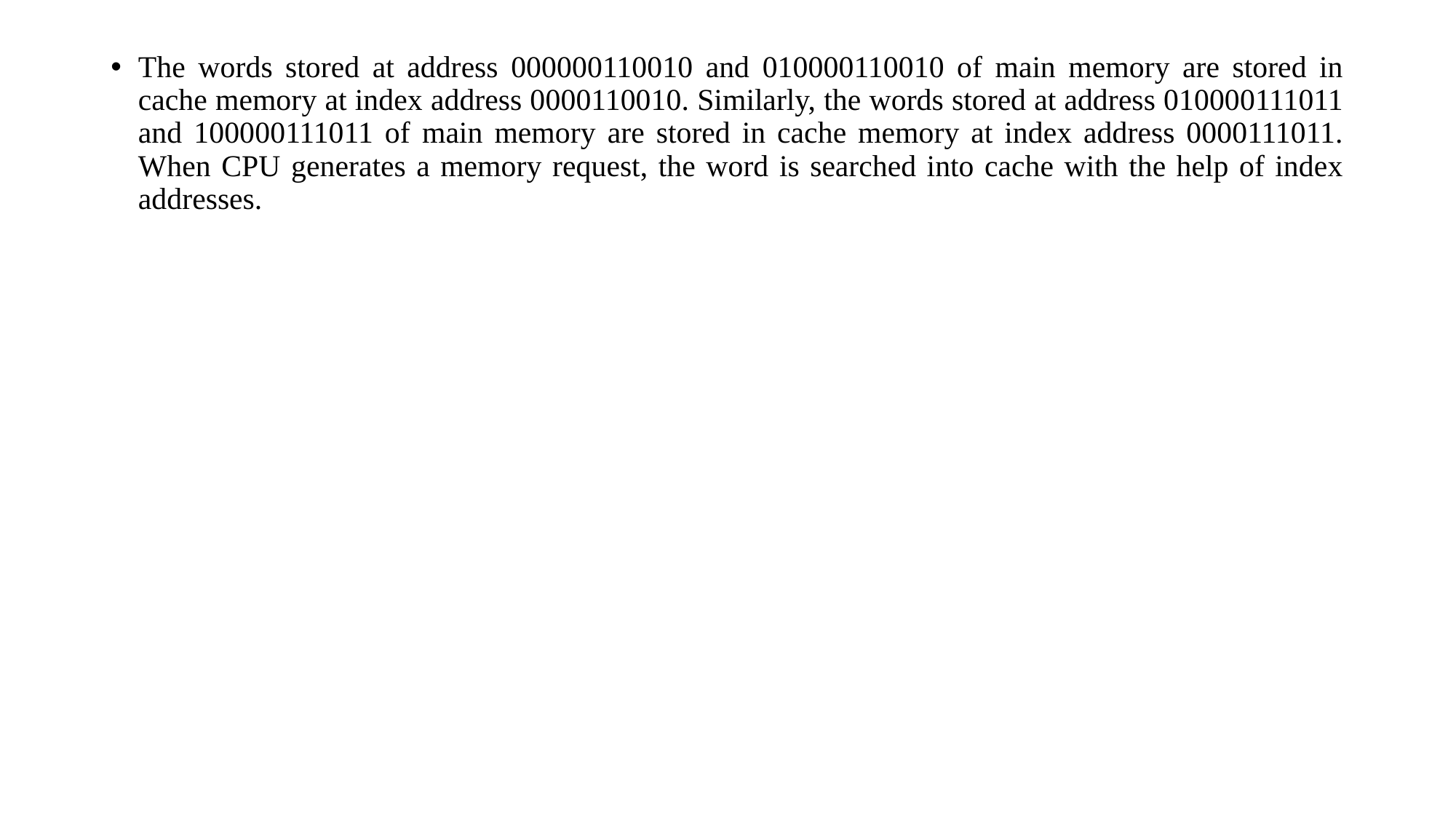

The words stored at address 000000110010 and 010000110010 of main memory are stored in cache memory at index address 0000110010. Similarly, the words stored at address 010000111011 and 100000111011 of main memory are stored in cache memory at index address 0000111011. When CPU generates a memory request, the word is searched into cache with the help of index addresses.